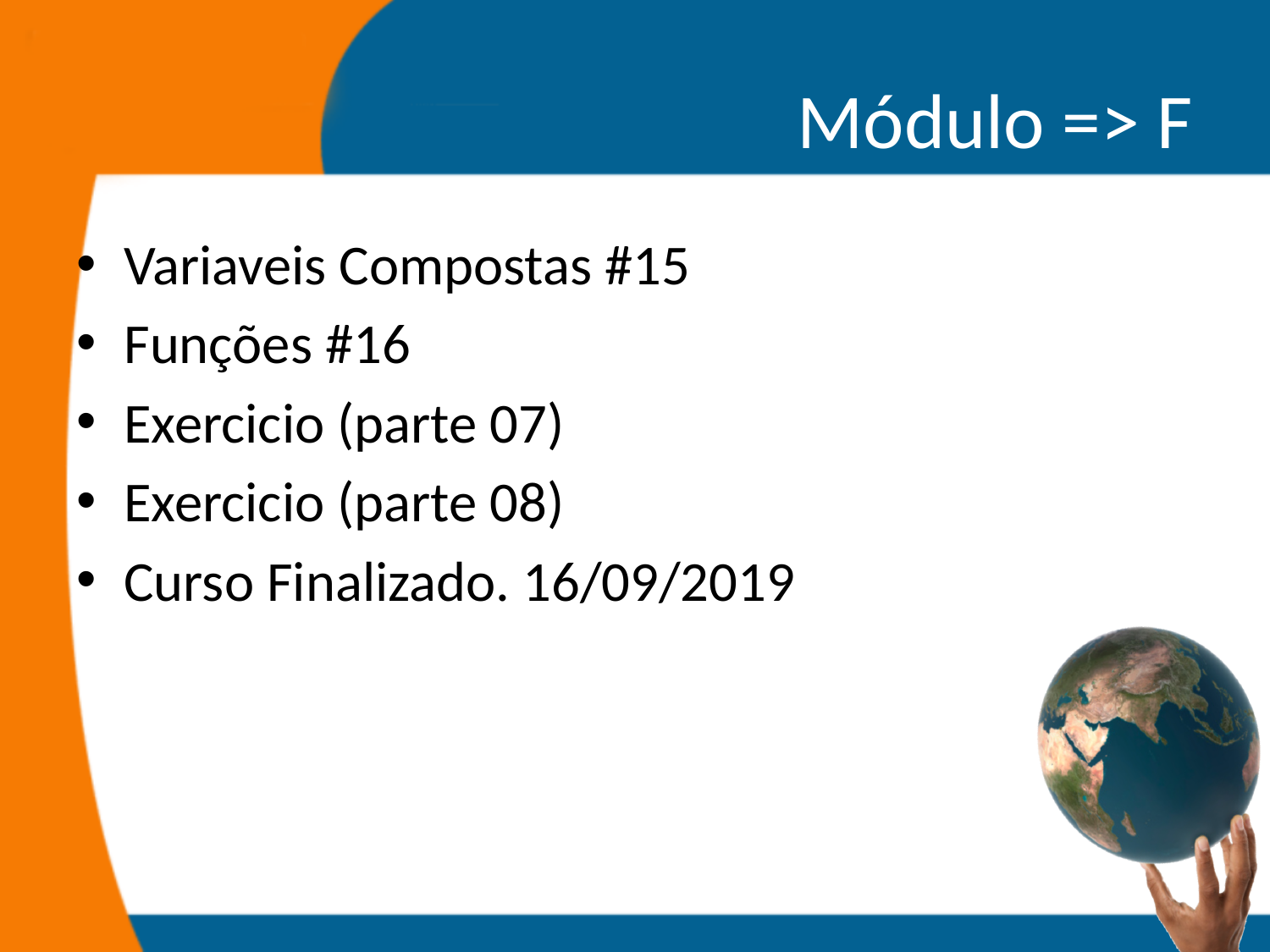

# Módulo => F
Variaveis Compostas #15
Funções #16
Exercicio (parte 07)
Exercicio (parte 08)
Curso Finalizado. 16/09/2019